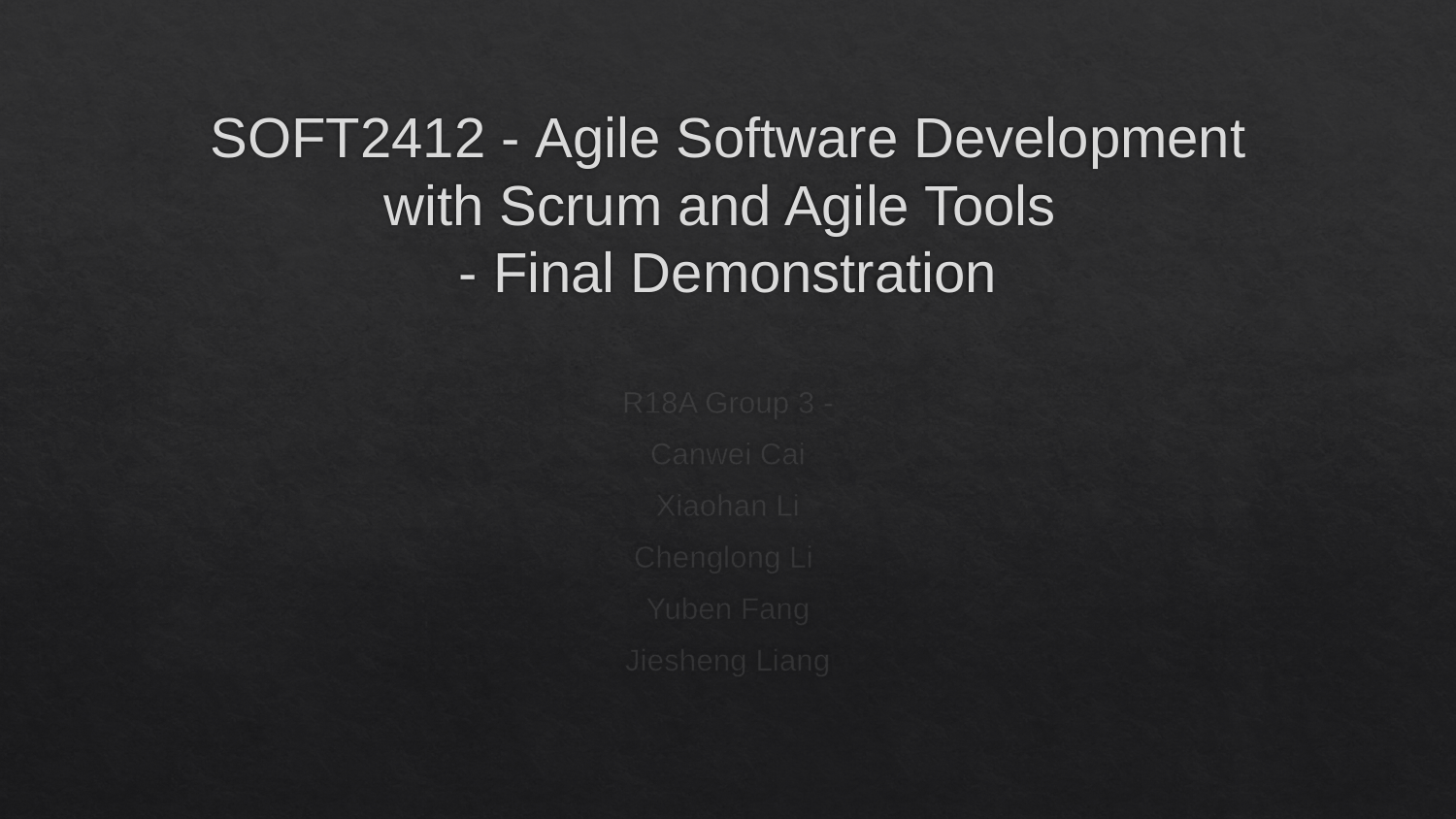

# SOFT2412 - Agile Software Development with Scrum and Agile Tools  - Final Demonstration
R18A Group 3 -
Canwei Cai
Xiaohan Li
Chenglong Li
Yuben Fang
Jiesheng Liang